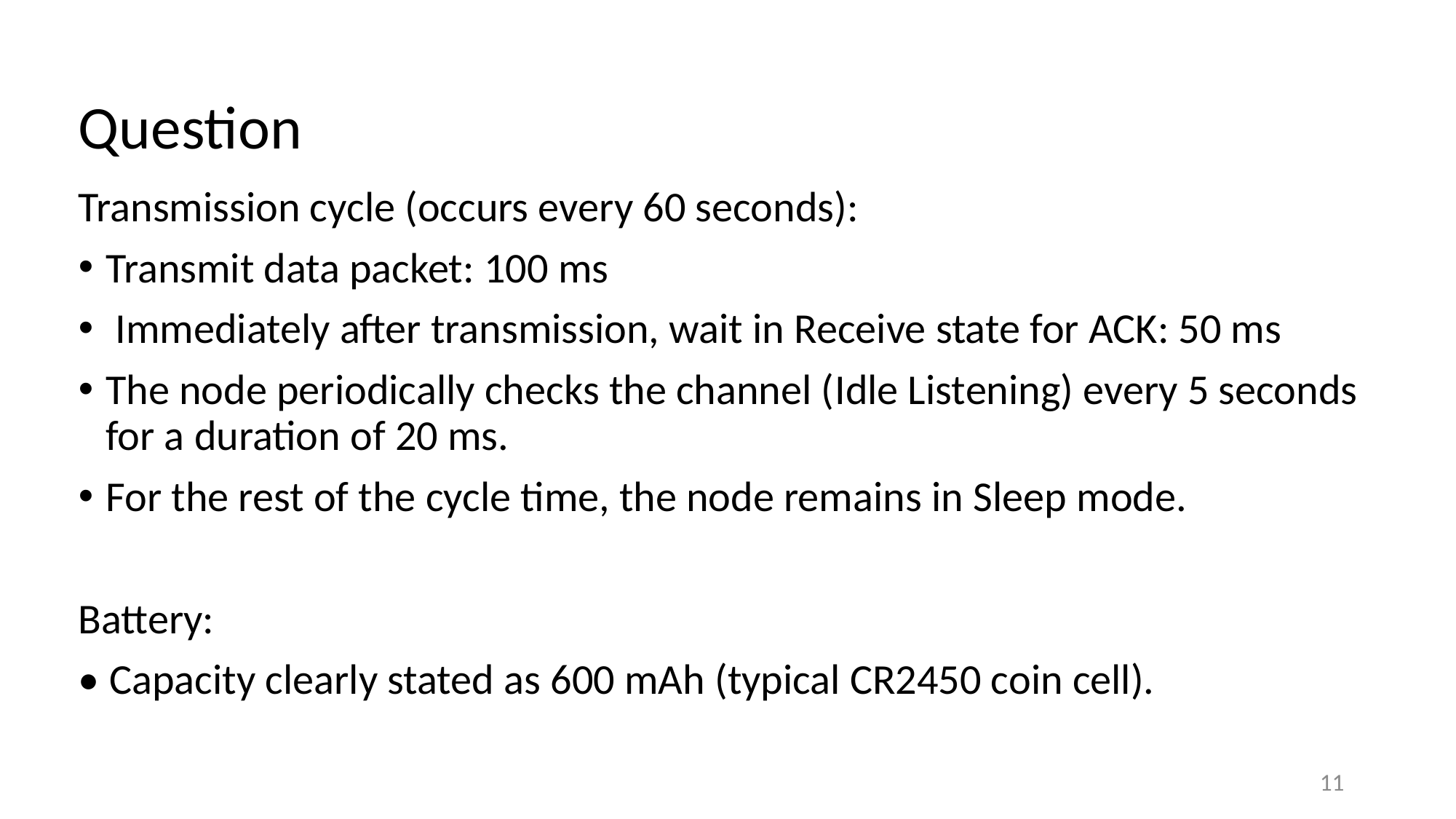

# Question
Transmission cycle (occurs every 60 seconds):
Transmit data packet: 100 ms
 Immediately after transmission, wait in Receive state for ACK: 50 ms
The node periodically checks the channel (Idle Listening) every 5 seconds for a duration of 20 ms.
For the rest of the cycle time, the node remains in Sleep mode.

Battery:
• Capacity clearly stated as 600 mAh (typical CR2450 coin cell).

11